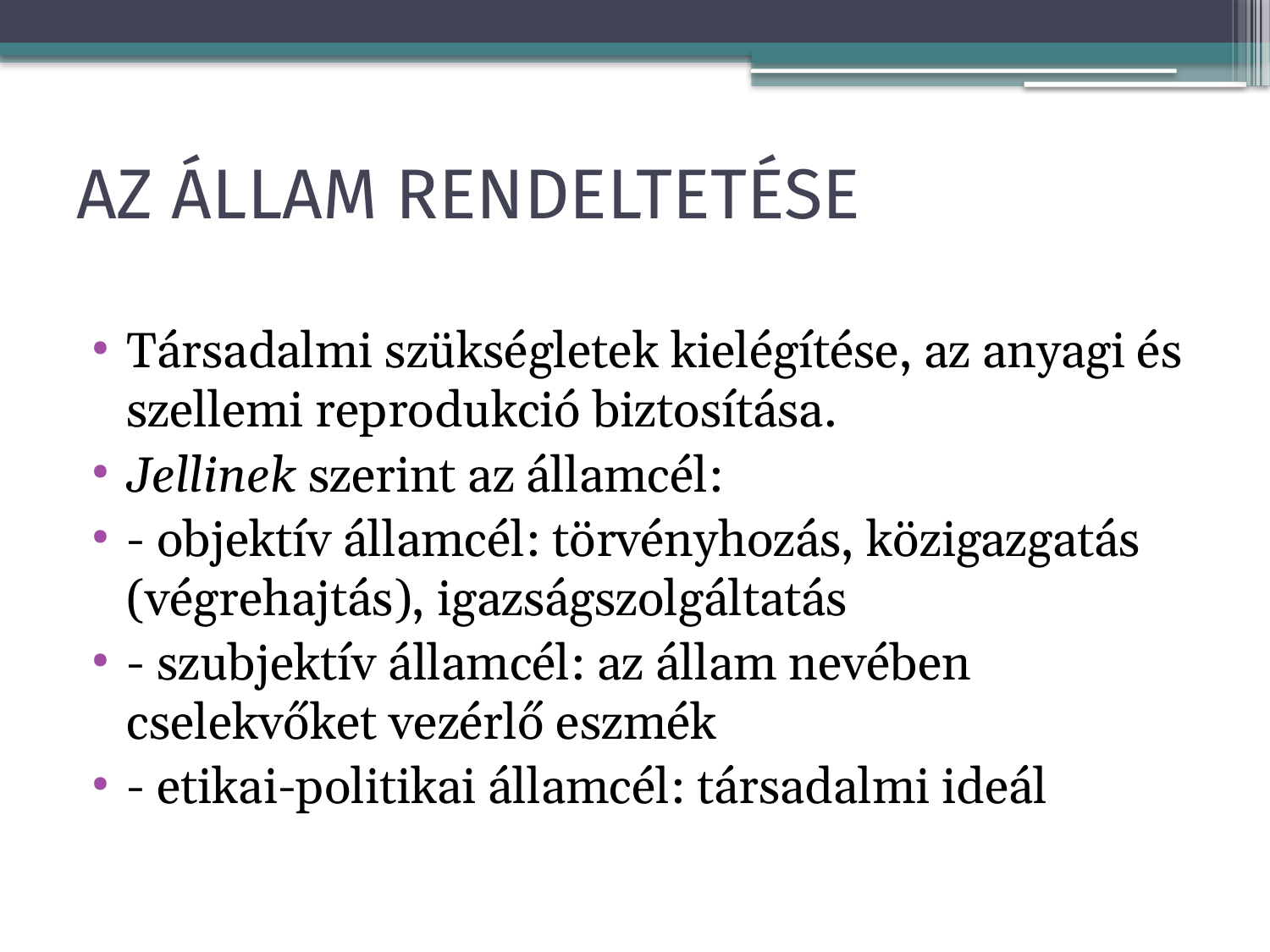

# AZ ÁLLAM RENDELTETÉSE
Társadalmi szükségletek kielégítése, az anyagi és szellemi reprodukció biztosítása.
Jellinek szerint az államcél:
- objektív államcél: törvényhozás, közigazgatás (végrehajtás), igazságszolgáltatás
- szubjektív államcél: az állam nevében cselekvőket vezérlő eszmék
- etikai-politikai államcél: társadalmi ideál